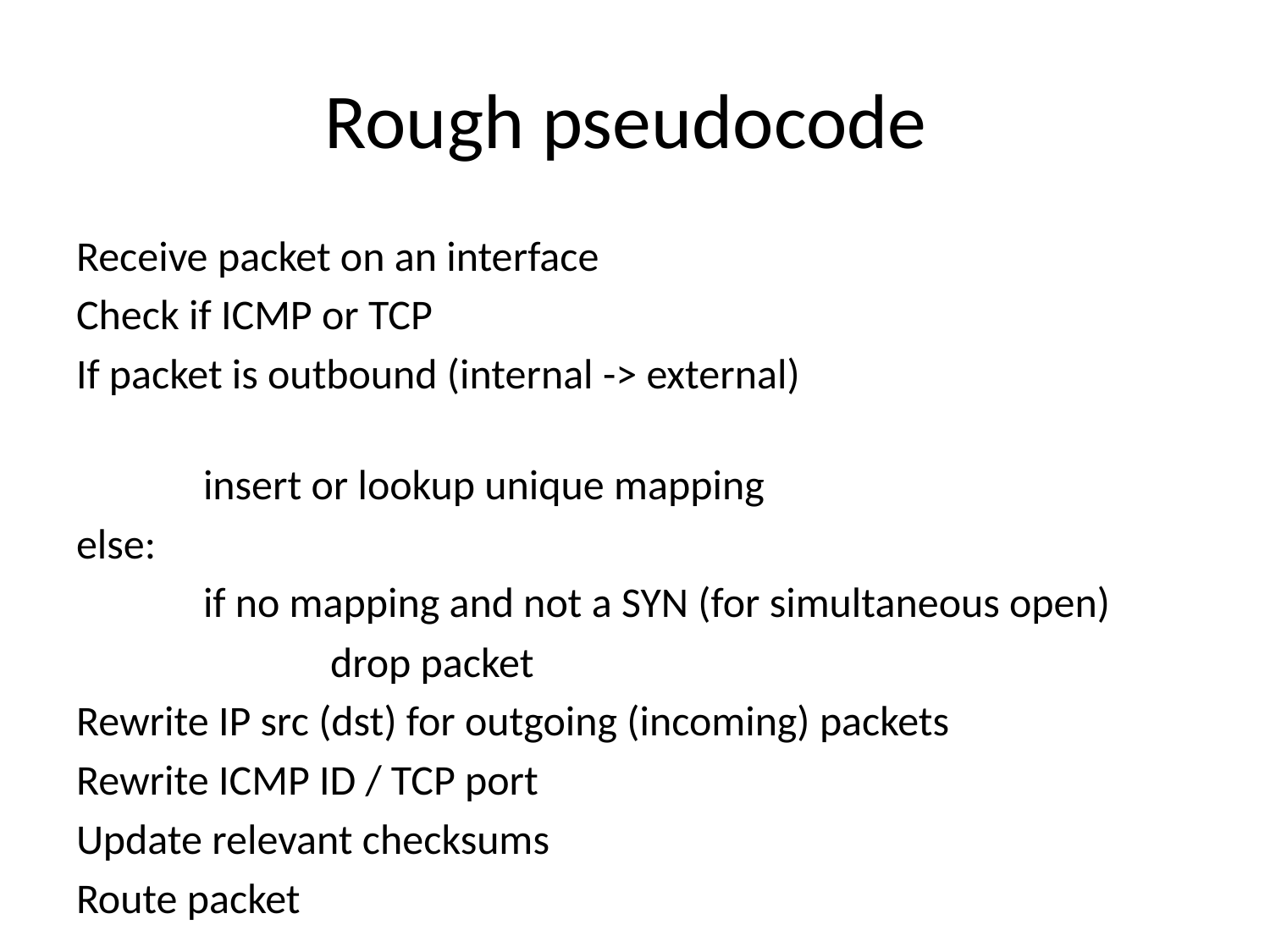

# Rough pseudocode
Receive packet on an interface
Check if ICMP or TCP
If packet is outbound (internal -> external)
	insert or lookup unique mapping
else:
	if no mapping and not a SYN (for simultaneous open)
		drop packet
Rewrite IP src (dst) for outgoing (incoming) packets
Rewrite ICMP ID / TCP port
Update relevant checksums
Route packet